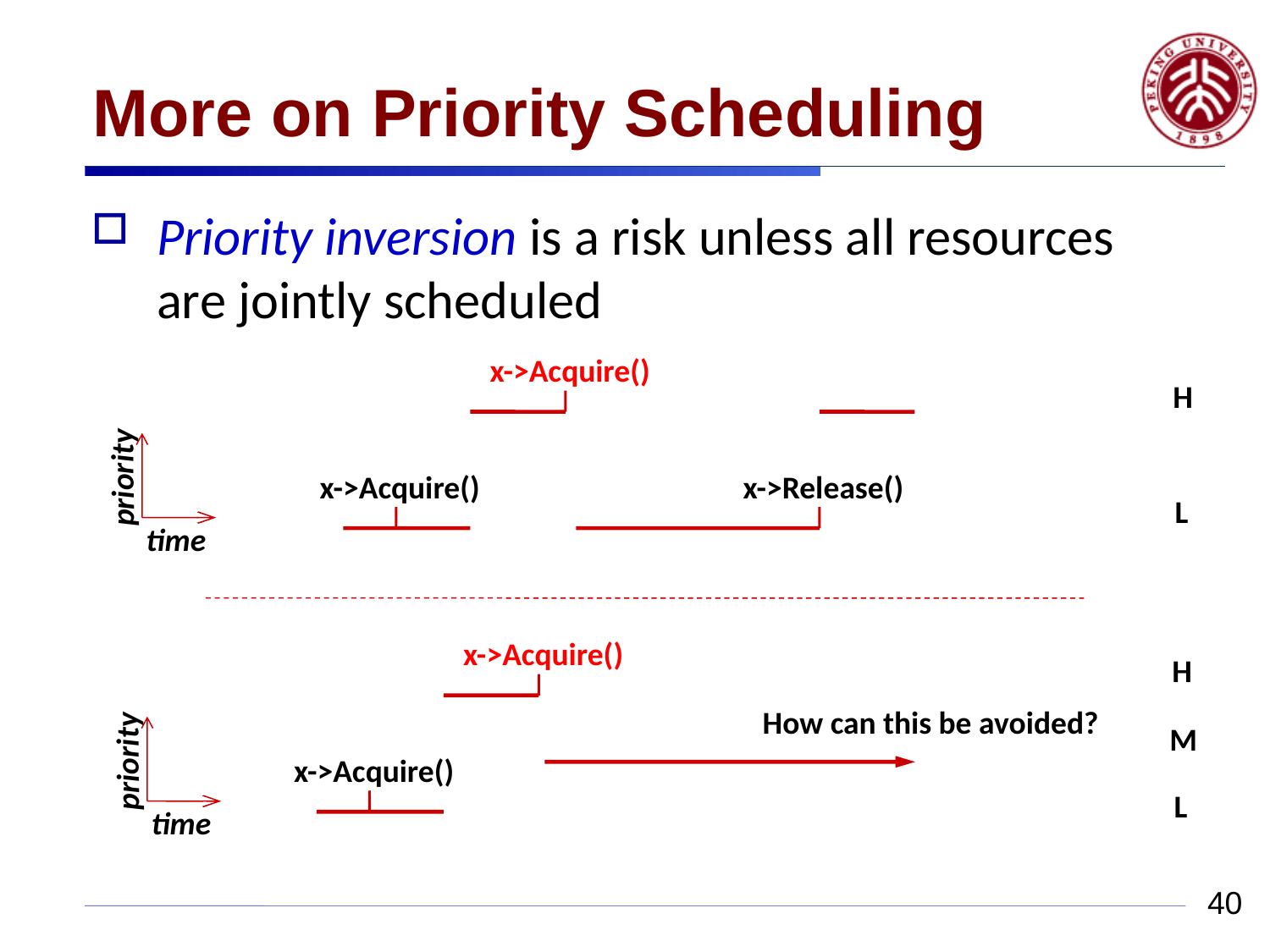

# More on Priority Scheduling
Priority inversion is a risk unless all resources are jointly scheduled
x->Acquire()
H

priority
time

x->Acquire()
x->Release()
L

x->Acquire()
H

How can this be avoided?

priority
time

M
x->Acquire()

L